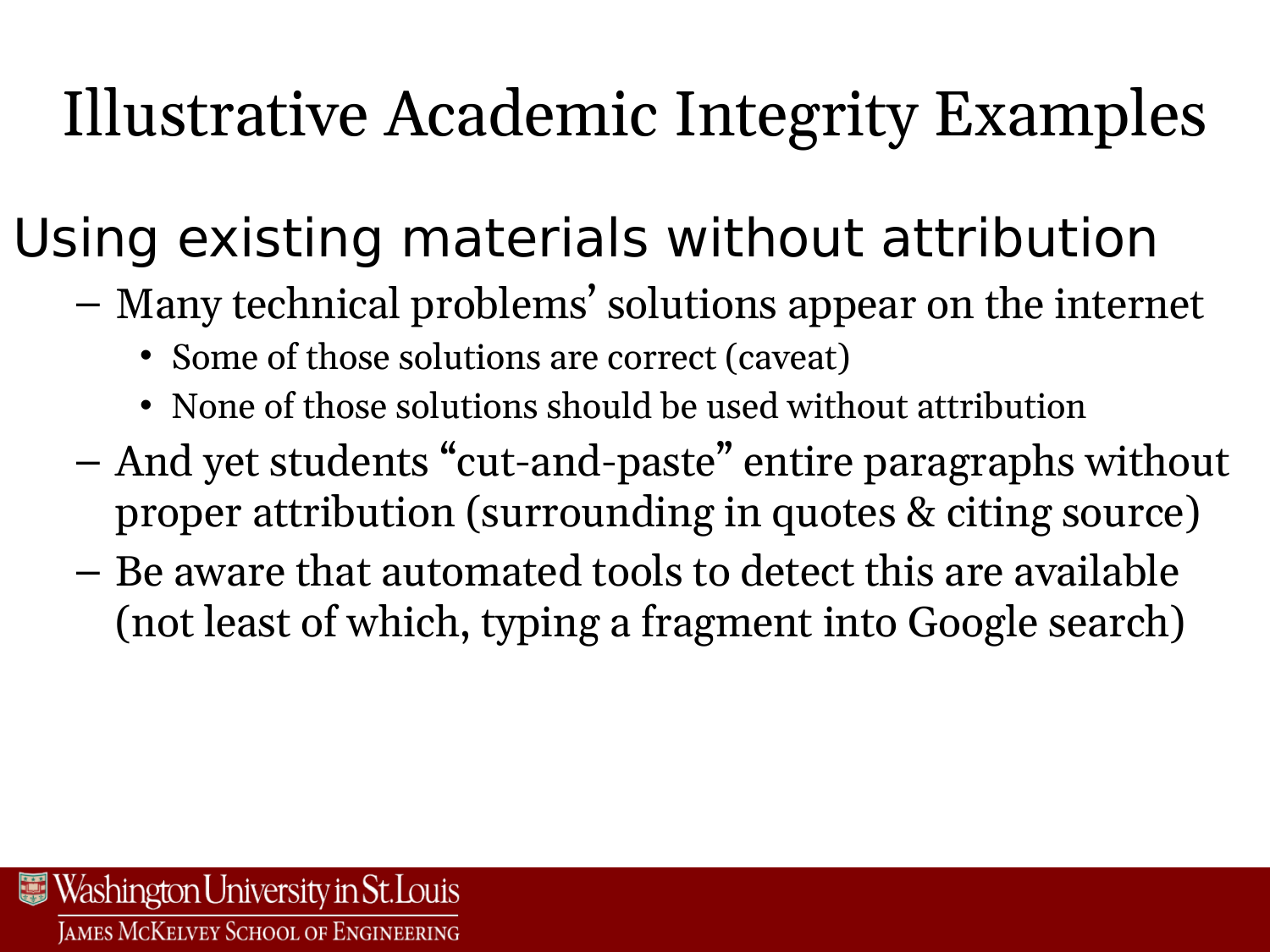

# Illustrative Academic Integrity Examples
Using existing materials without attribution
Many technical problems’ solutions appear on the internet
Some of those solutions are correct (caveat)
None of those solutions should be used without attribution
And yet students “cut-and-paste” entire paragraphs without proper attribution (surrounding in quotes & citing source)
Be aware that automated tools to detect this are available (not least of which, typing a fragment into Google search)